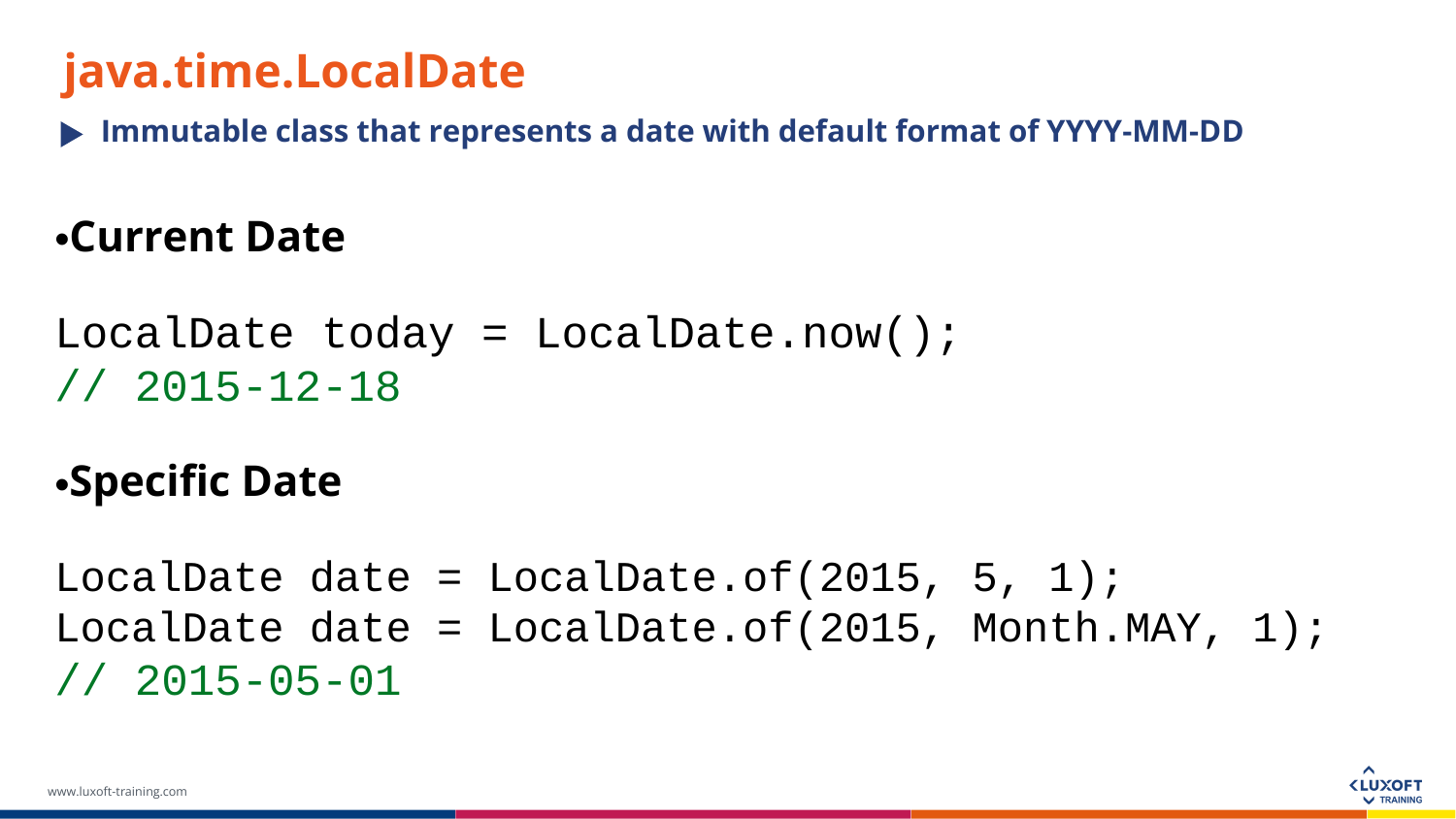

java.time.LocalDate
Immutable class that represents a date with default format of YYYY-MM-DD
Current Date

LocalDate today = LocalDate.now();
// 2015-12-18

Specific Date

LocalDate date = LocalDate.of(2015, 5, 1);
LocalDate date = LocalDate.of(2015, Month.MAY, 1);
// 2015-05-01